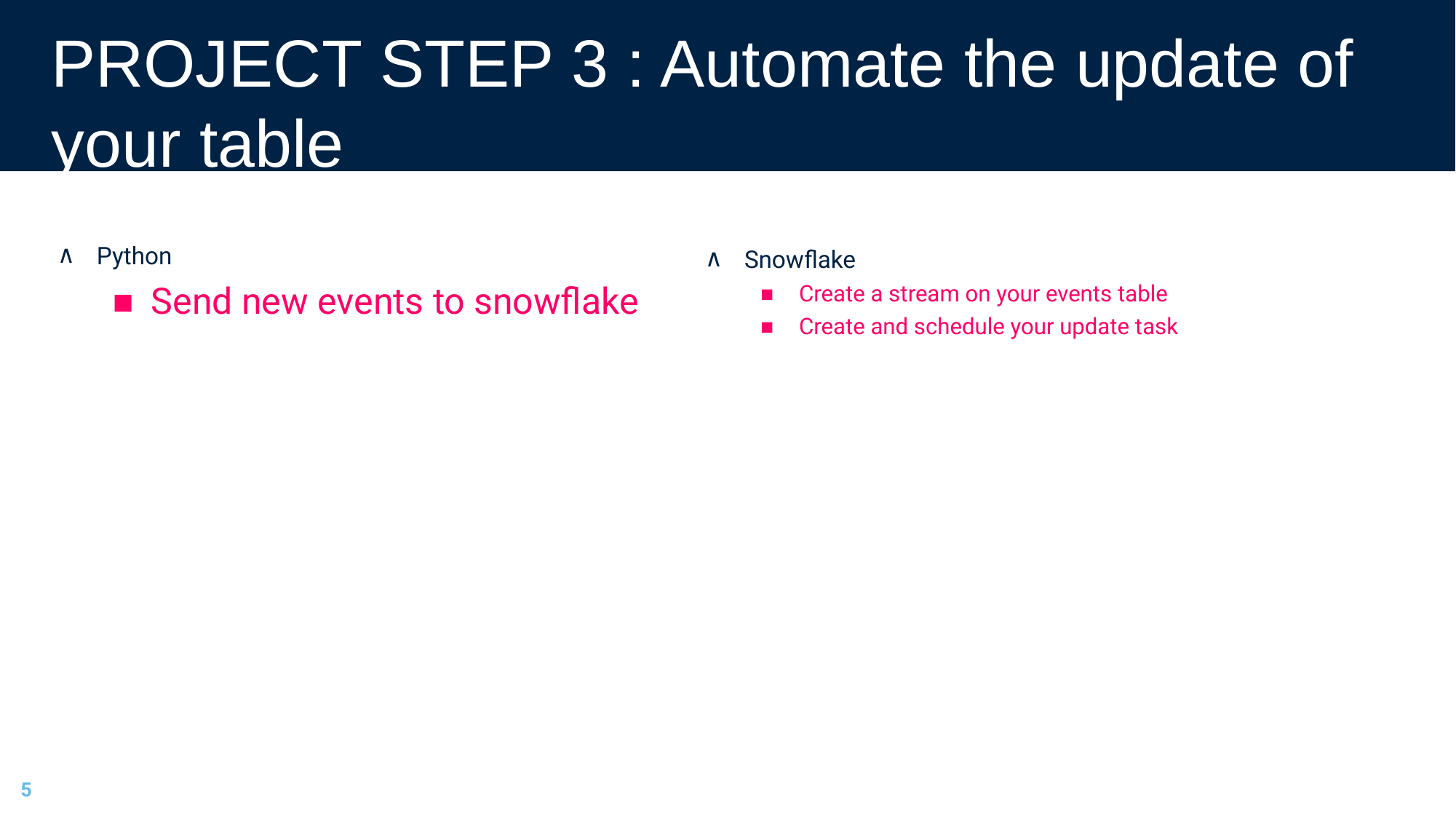

# PROJECT STEP 3 : Automate the update of your table
Python
Send new events to snowflake
Snowflake
Create a stream on your events table
Create and schedule your update task

5